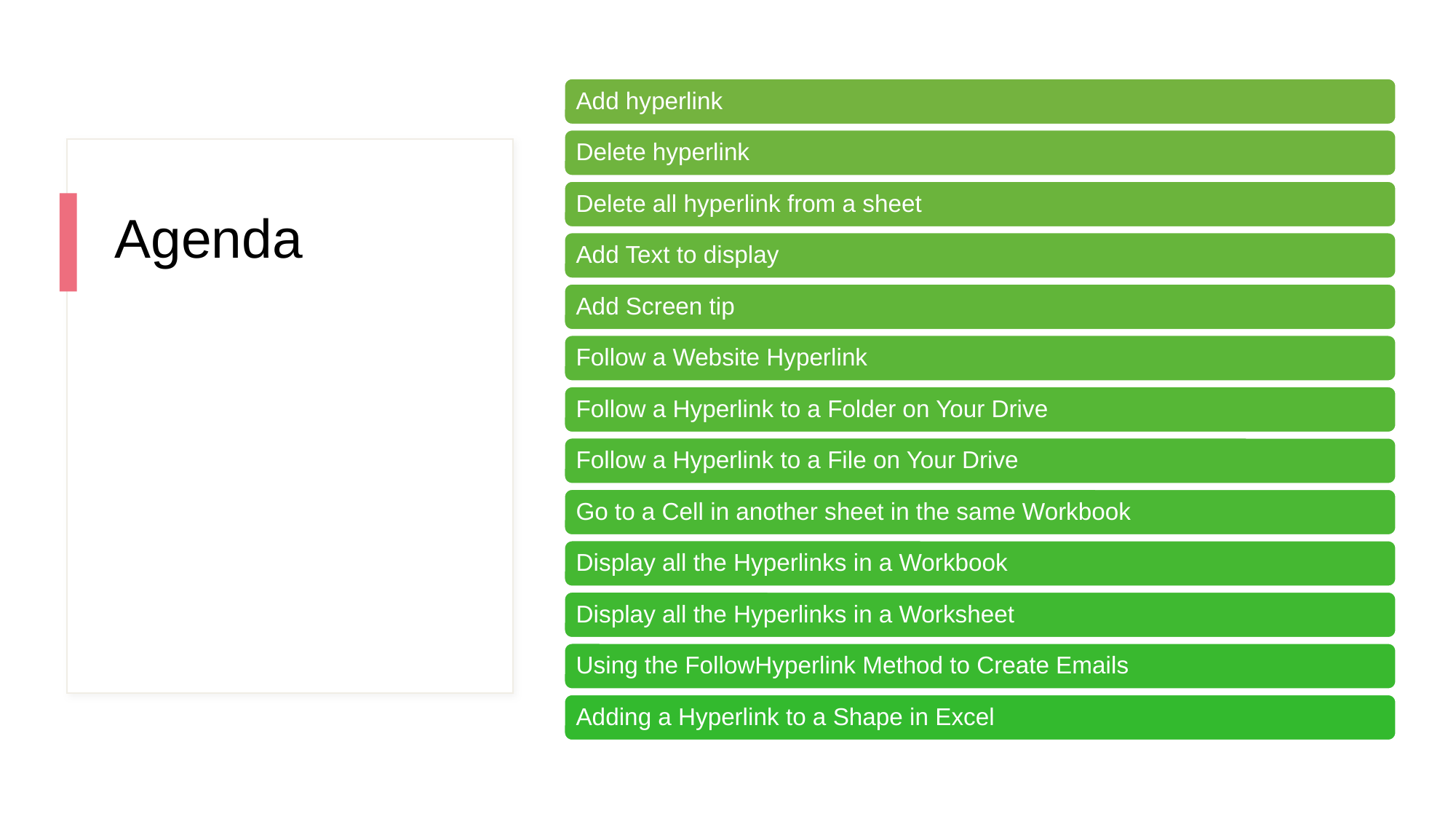

Add hyperlink
Delete hyperlink
Delete all hyperlink from a sheet
Add Text to display
Add Screen tip
Follow a Website Hyperlink
Follow a Hyperlink to a Folder on Your Drive
Follow a Hyperlink to a File on Your Drive
Go to a Cell in another sheet in the same Workbook
Display all the Hyperlinks in a Workbook
Display all the Hyperlinks in a Worksheet
Using the FollowHyperlink Method to Create Emails
Adding a Hyperlink to a Shape in Excel

# Agenda